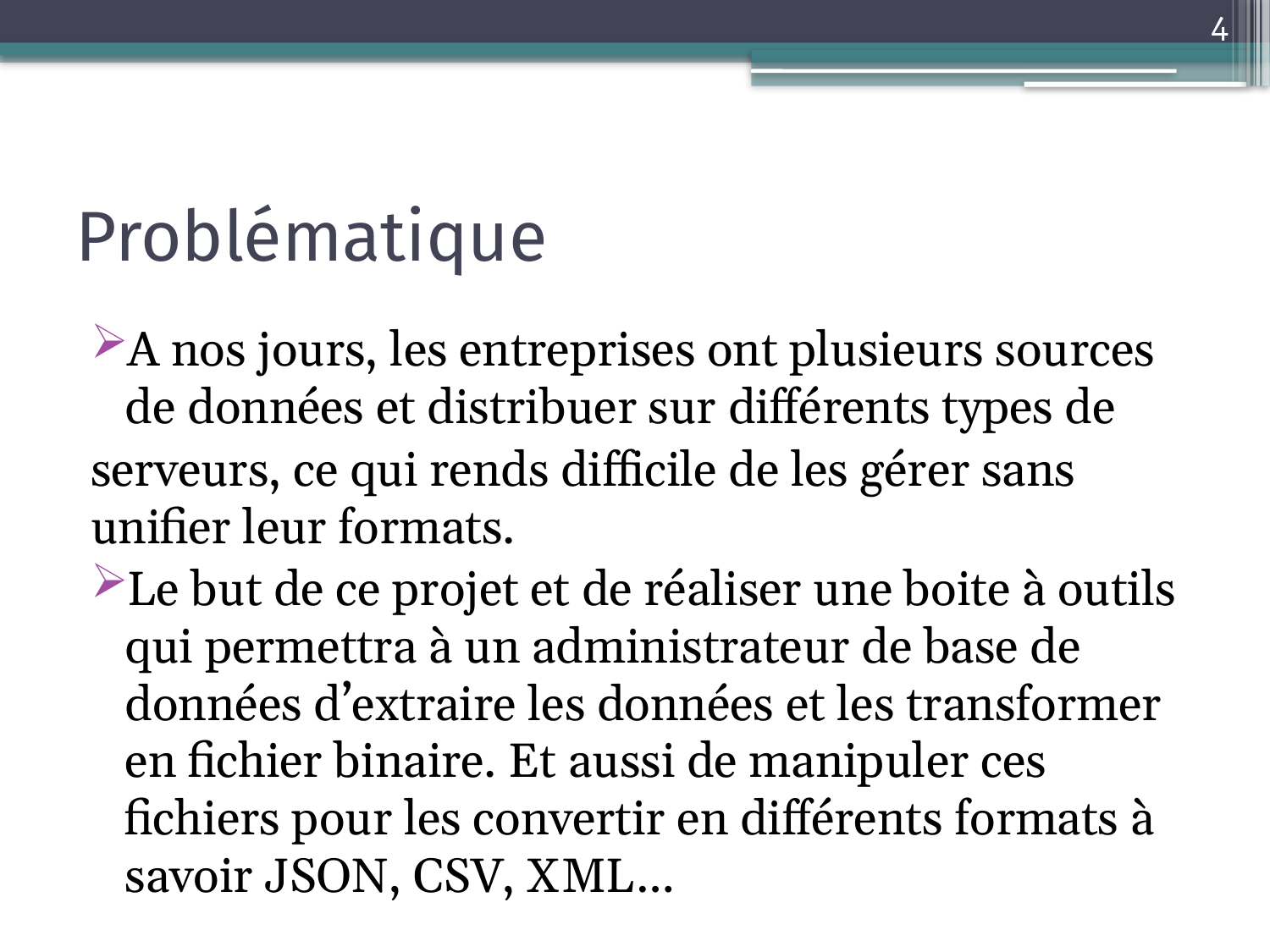

4
# Problématique
A nos jours, les entreprises ont plusieurs sources de données et distribuer sur différents types de
serveurs, ce qui rends difficile de les gérer sans unifier leur formats.
Le but de ce projet et de réaliser une boite à outils qui permettra à un administrateur de base de données d’extraire les données et les transformer en fichier binaire. Et aussi de manipuler ces fichiers pour les convertir en différents formats à savoir JSON, CSV, XML…